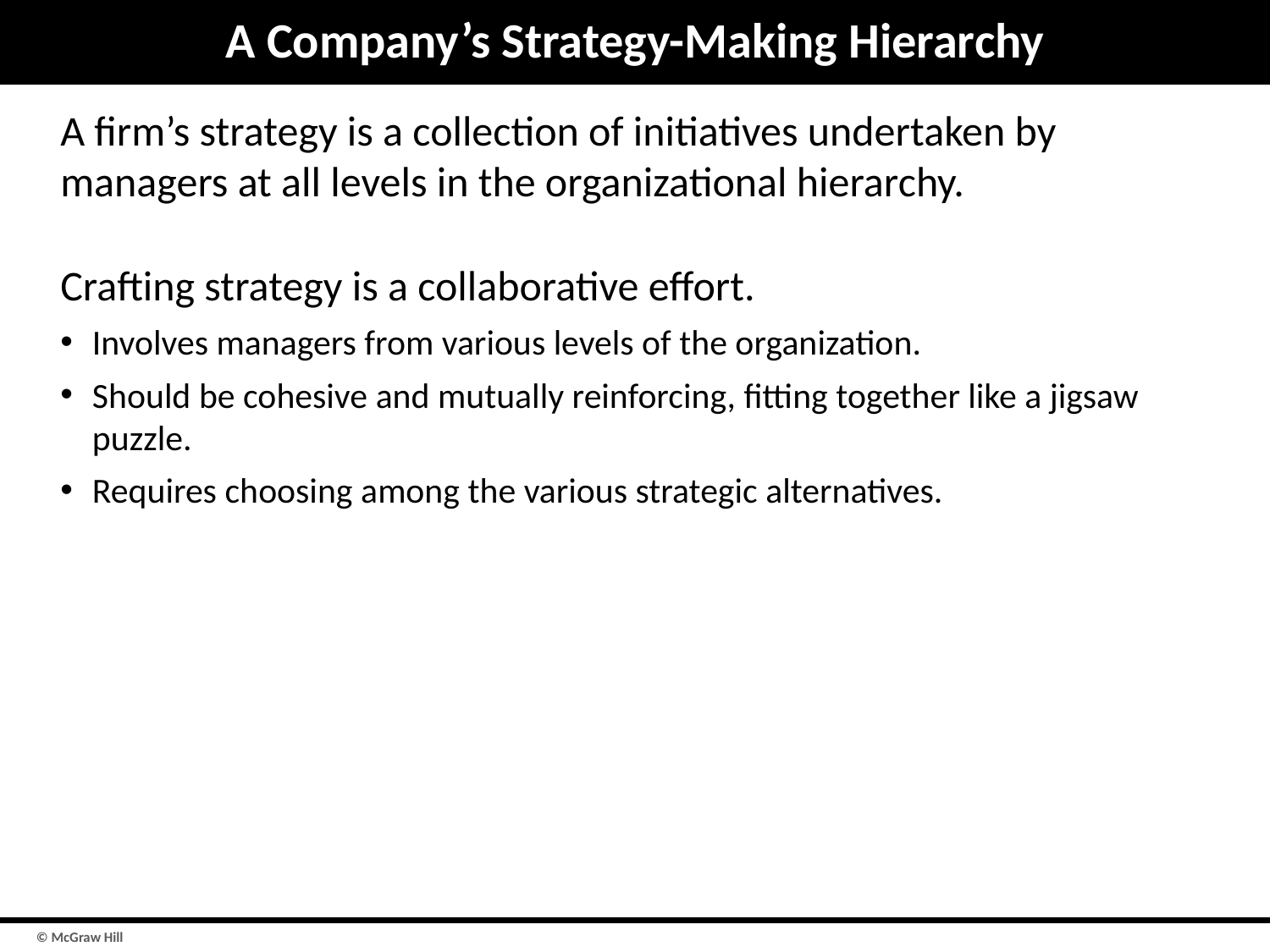

# A Company’s Strategy-Making Hierarchy
A firm’s strategy is a collection of initiatives undertaken by managers at all levels in the organizational hierarchy.
Crafting strategy is a collaborative effort.
Involves managers from various levels of the organization.
Should be cohesive and mutually reinforcing, fitting together like a jigsaw puzzle.
Requires choosing among the various strategic alternatives.